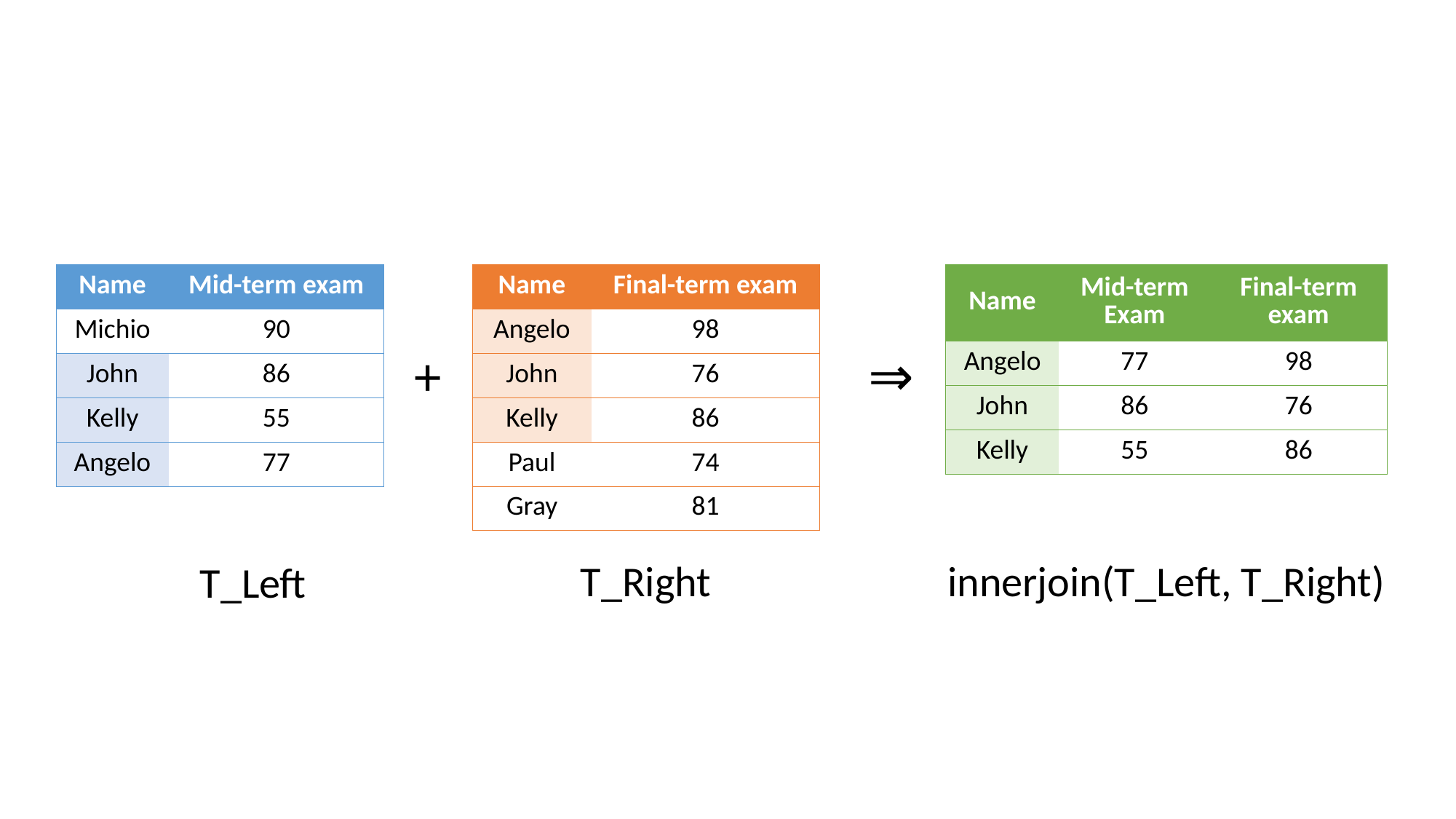

| Name | Mid-term exam |
| --- | --- |
| Michio | 90 |
| John | 86 |
| Kelly | 55 |
| Angelo | 77 |
| Name | Final-term exam |
| --- | --- |
| Angelo | 98 |
| John | 76 |
| Kelly | 86 |
| Paul | 74 |
| Gray | 81 |
| Name | Mid-term Exam | Final-term exam |
| --- | --- | --- |
| Angelo | 77 | 98 |
| John | 86 | 76 |
| Kelly | 55 | 86 |
⇒
+
T_Right
innerjoin(T_Left, T_Right)
T_Left